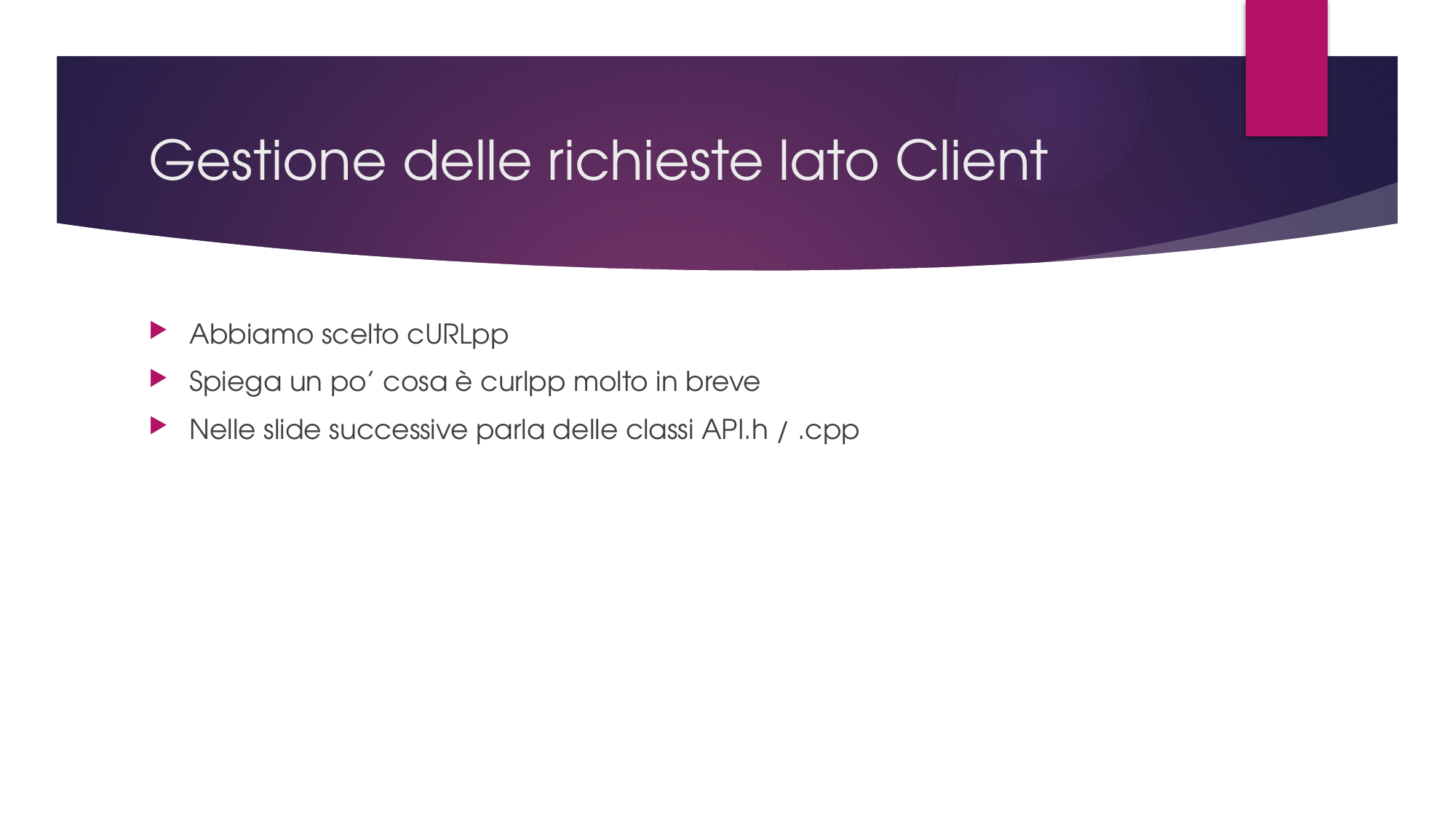

# Gestione delle richieste lato Client
Abbiamo scelto cURLpp
Spiega un po’ cosa è curlpp molto in breve
Nelle slide successive parla delle classi API.h / .cpp